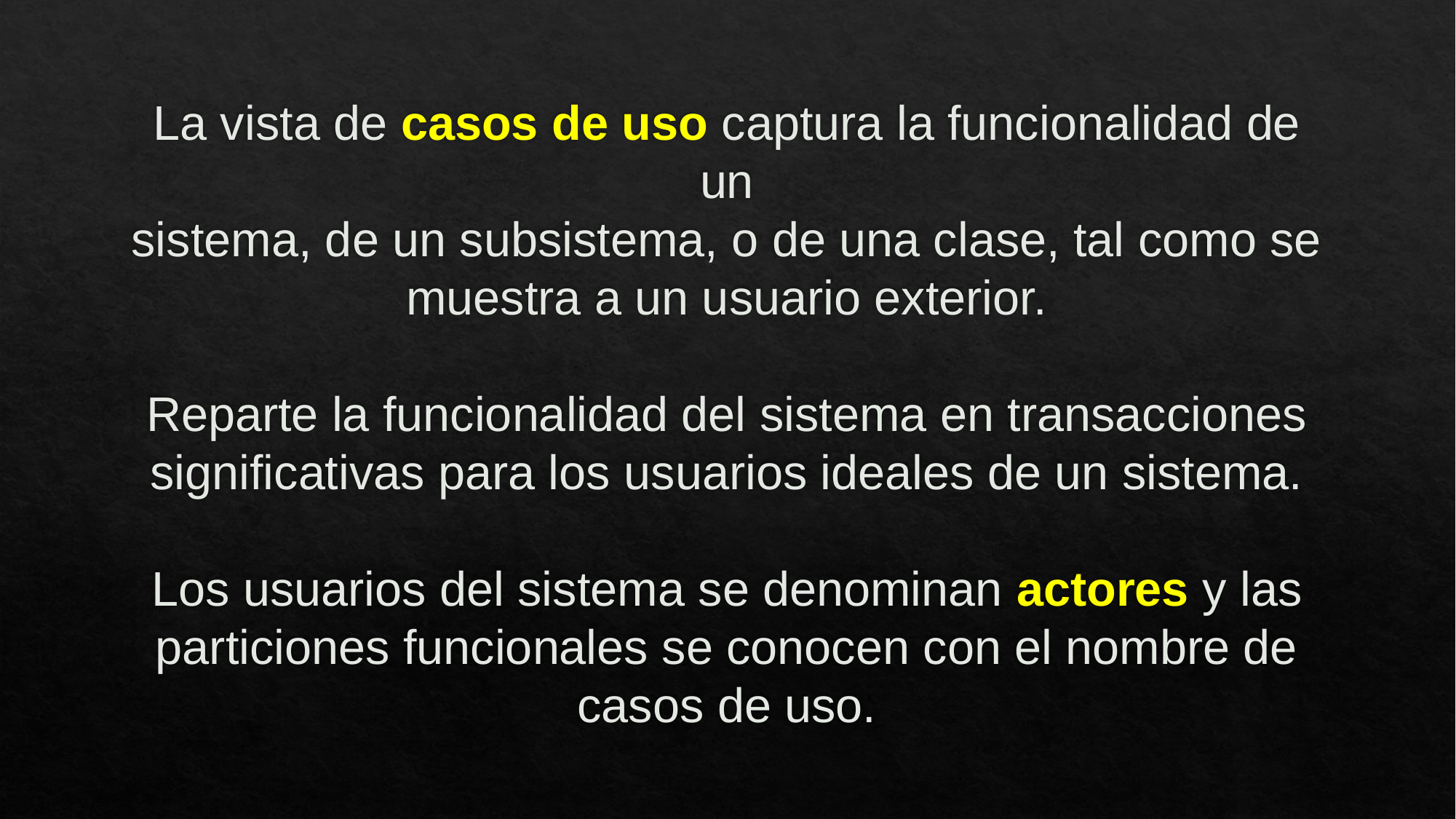

# La vista de casos de uso captura la funcionalidad de un sistema, de un subsistema, o de una clase, tal como se muestra a un usuario exterior. Reparte la funcionalidad del sistema en transacciones significativas para los usuarios ideales de un sistema. Los usuarios del sistema se denominan actores y las particiones funcionales se conocen con el nombre de casos de uso.